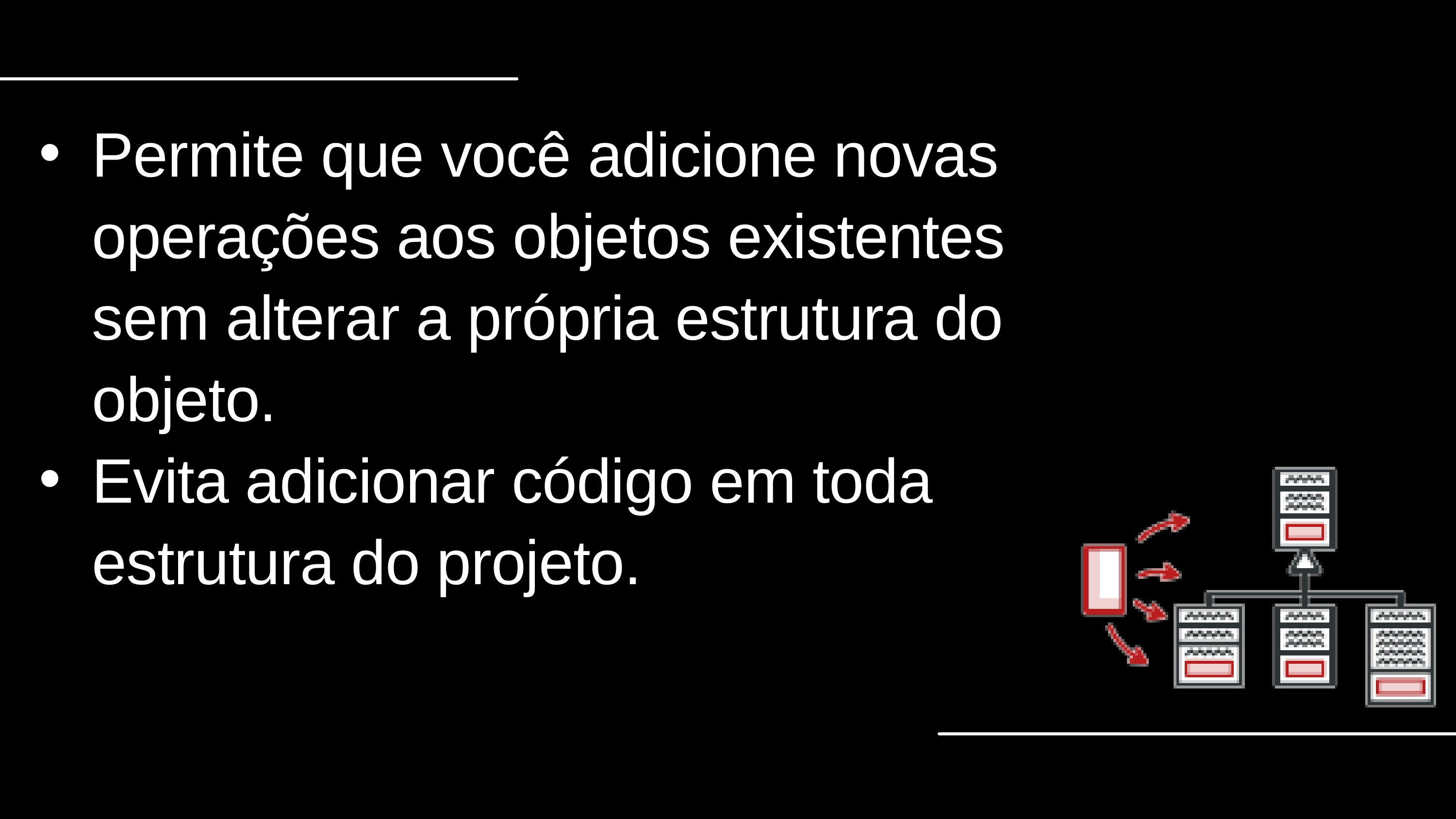

Permite que você adicione novas operações aos objetos existentes sem alterar a própria estrutura do objeto.
Evita adicionar código em toda estrutura do projeto.